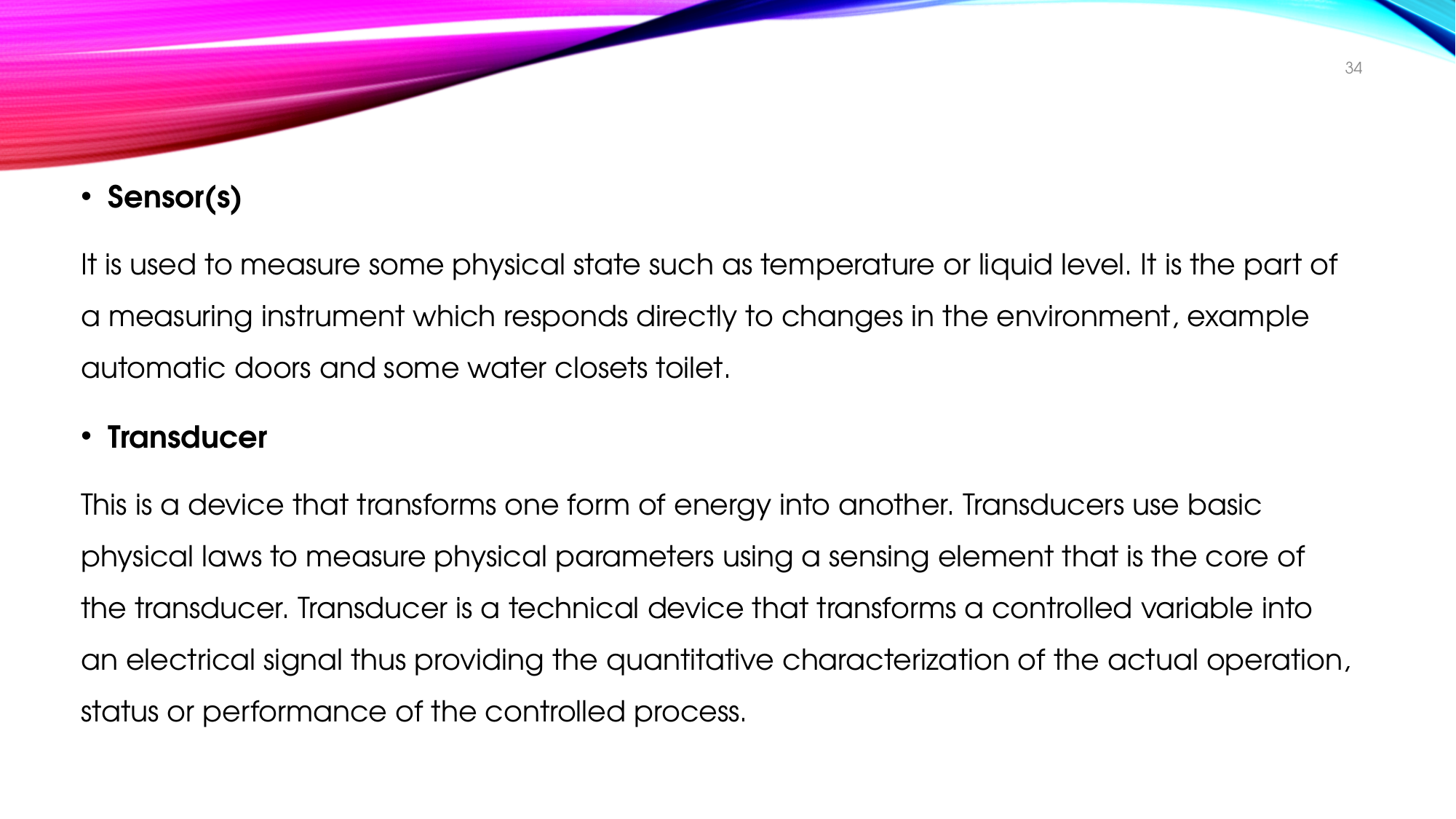

34
Sensor(s)
It is used to measure some physical state such as temperature or liquid level. It is the part of a measuring instrument which responds directly to changes in the environment, example automatic doors and some water closets toilet.
Transducer
This is a device that transforms one form of energy into another. Transducers use basic physical laws to measure physical parameters using a sensing element that is the core of the transducer. Transducer is a technical device that transforms a controlled variable into an electrical signal thus providing the quantitative characterization of the actual operation, status or performance of the controlled process.